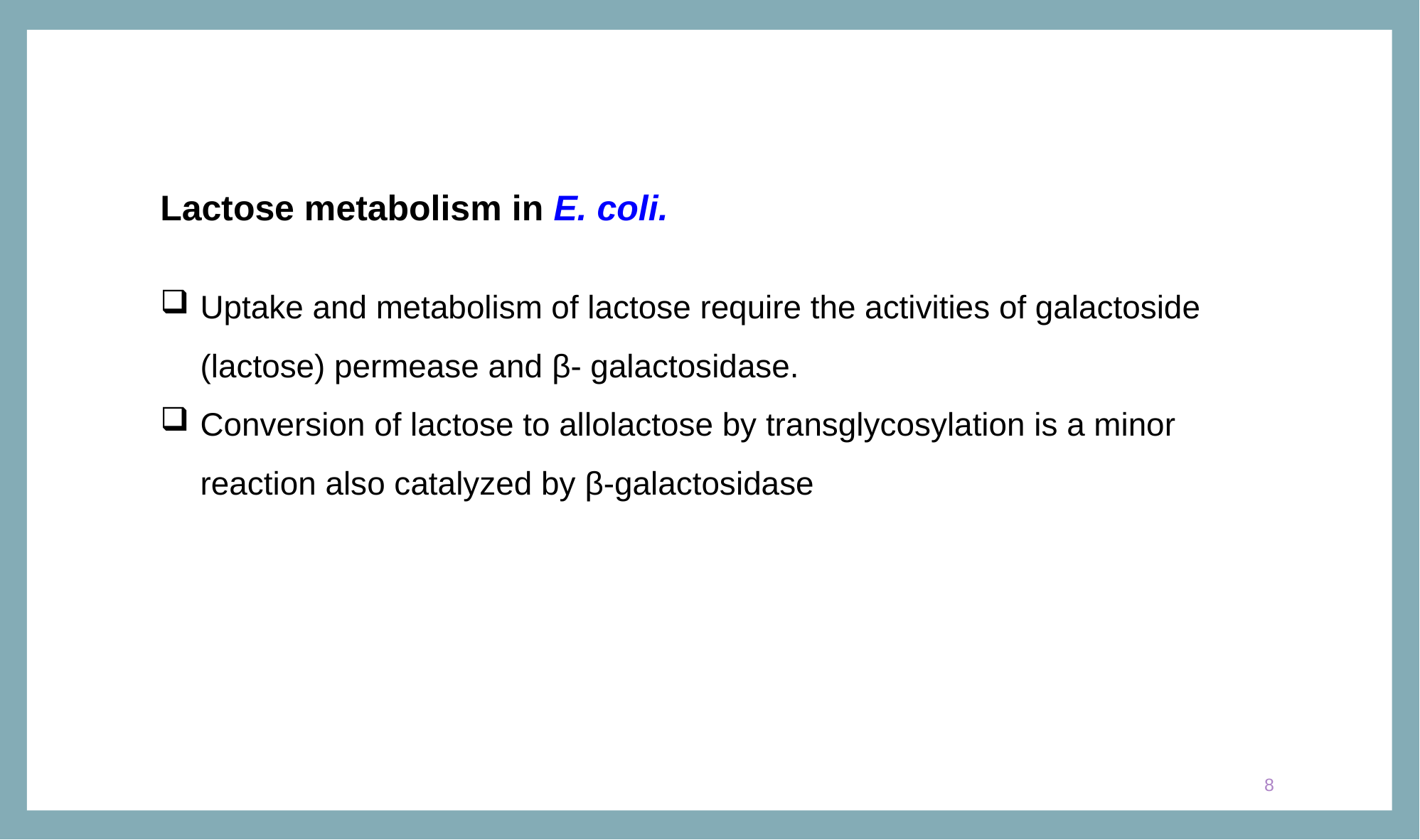

Lactose metabolism in E. coli.

Uptake and metabolism of lactose require the activities of galactoside (lactose) permease and β- galactosidase.
Conversion of lactose to allolactose by transglycosylation is a minor reaction also catalyzed by β-galactosidase
8